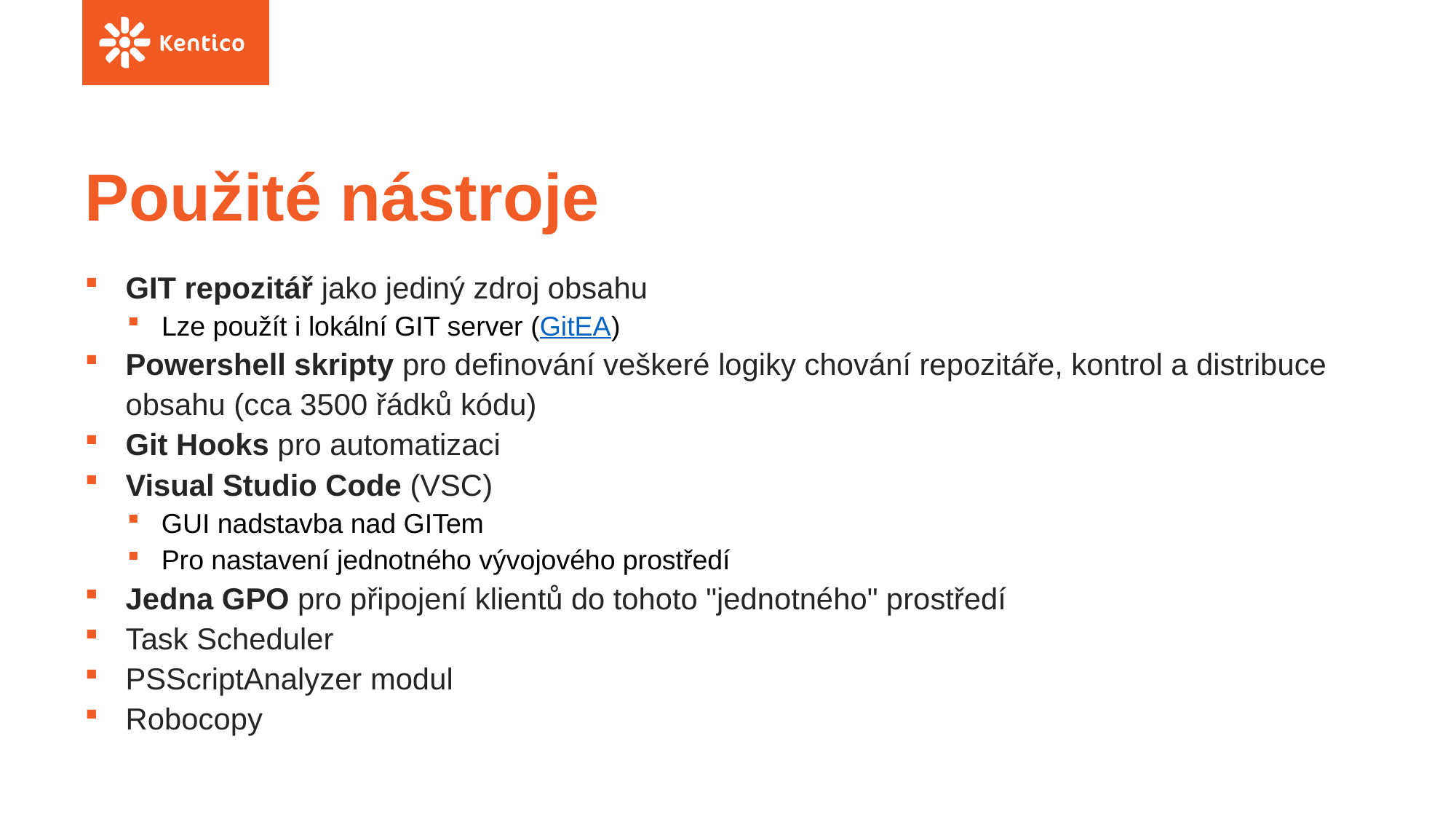

# Použité nástroje
GIT repozitář jako jediný zdroj obsahu
Lze použít i lokální GIT server (GitEA)
Powershell skripty pro definování veškeré logiky chování repozitáře, kontrol a distribuce obsahu (cca 3500 řádků kódu)
Git Hooks pro automatizaci
Visual Studio Code (VSC)
GUI nadstavba nad GITem
Pro nastavení jednotného vývojového prostředí
Jedna GPO pro připojení klientů do tohoto "jednotného" prostředí
Task Scheduler
PSScriptAnalyzer modul
Robocopy